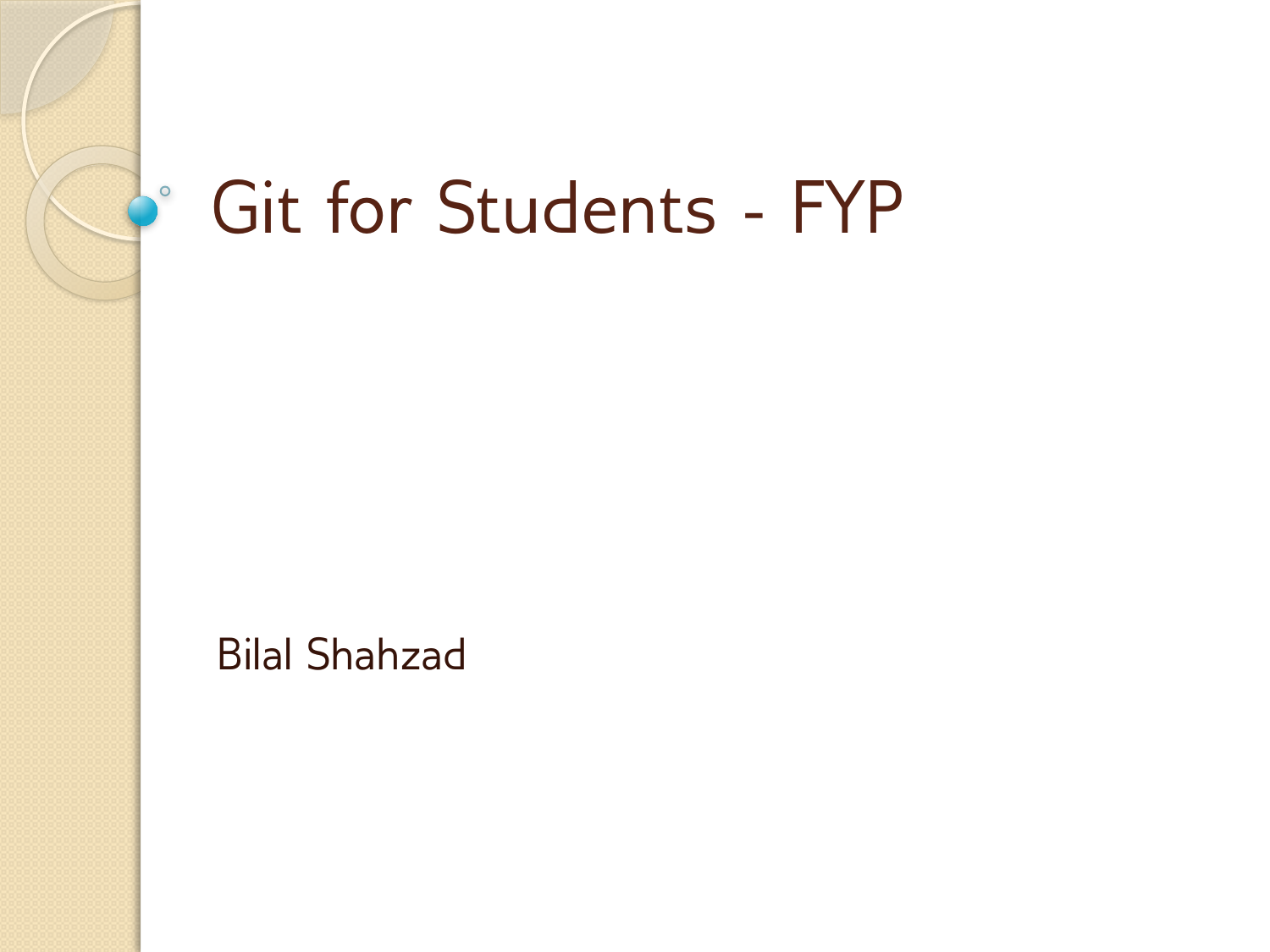

# Git for Students - FYP
Bilal Shahzad